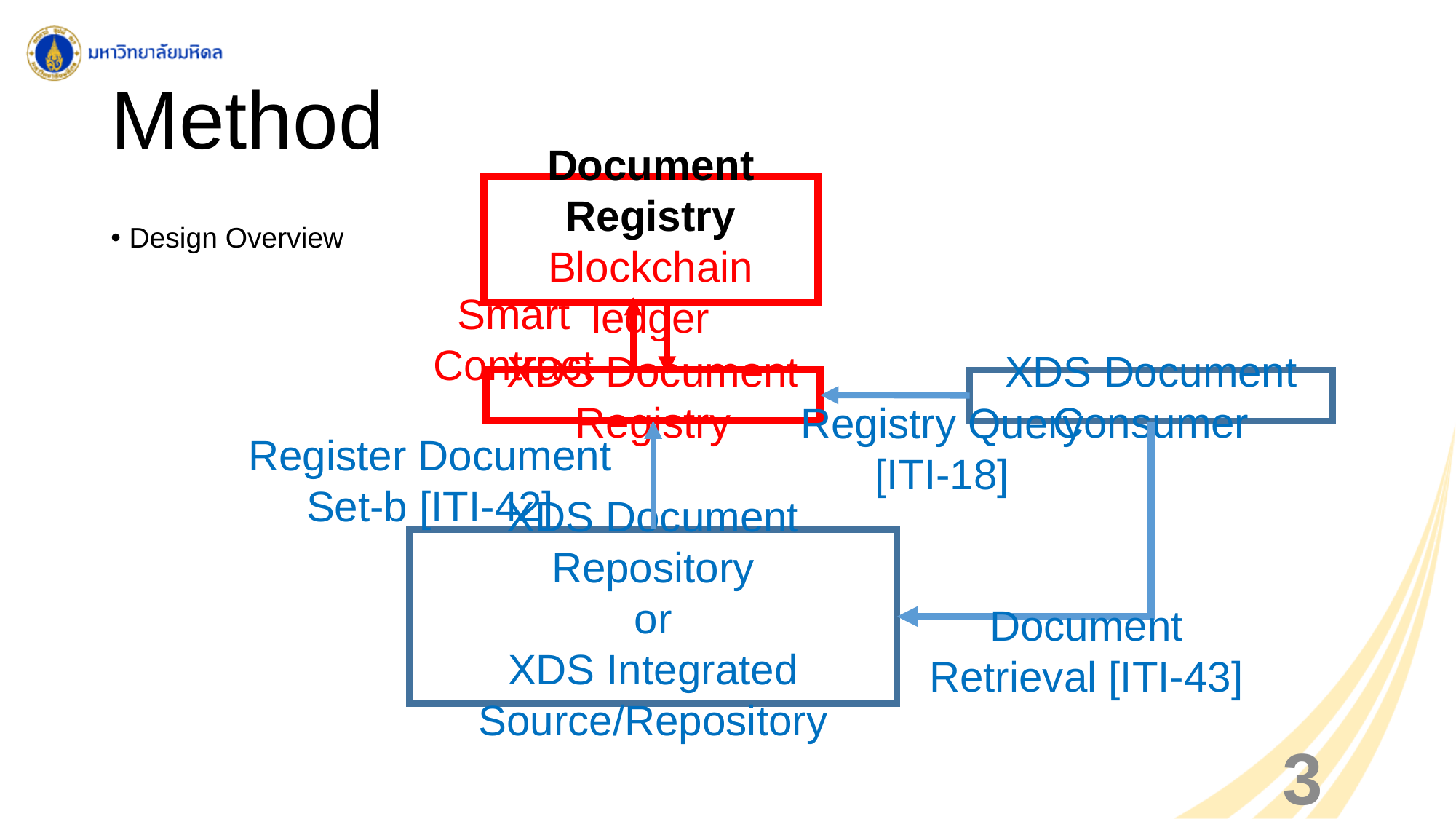

# Method
Document Registry
Blockchain ledger
Design Overview
Smart Contract
XDS Document Registry
XDS Document Consumer
Registry Query [ITI-18]
Register Document Set-b [ITI-42]
XDS Document Repository
or
XDS Integrated Source/Repository
Document Retrieval [ITI-43]
33